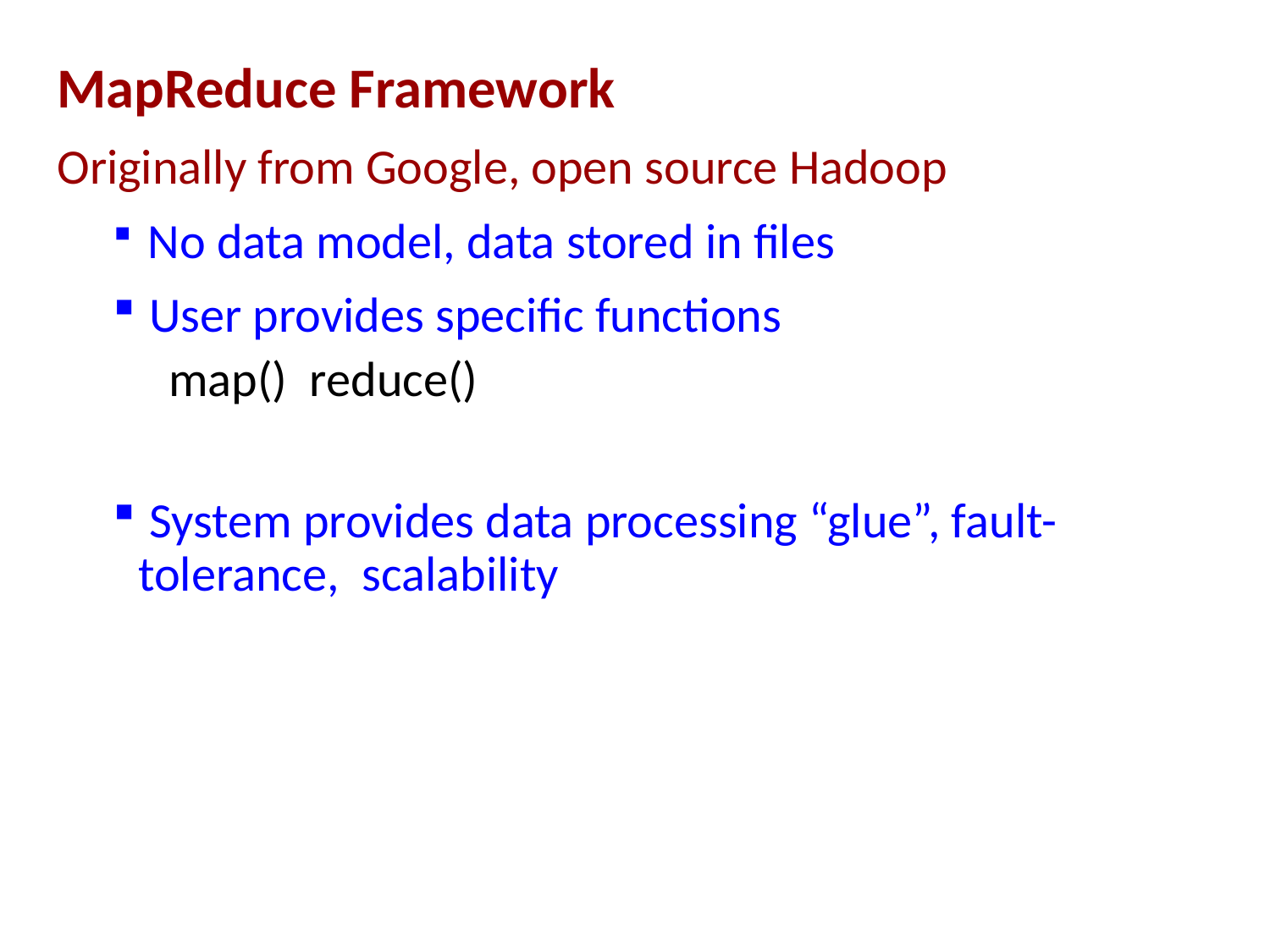

MapReduce Framework
Originally from Google, open source Hadoop
 No data model, data stored in files
 User provides specific functions
map()  reduce()

 System provides data processing “glue”, fault-tolerance,  scalability